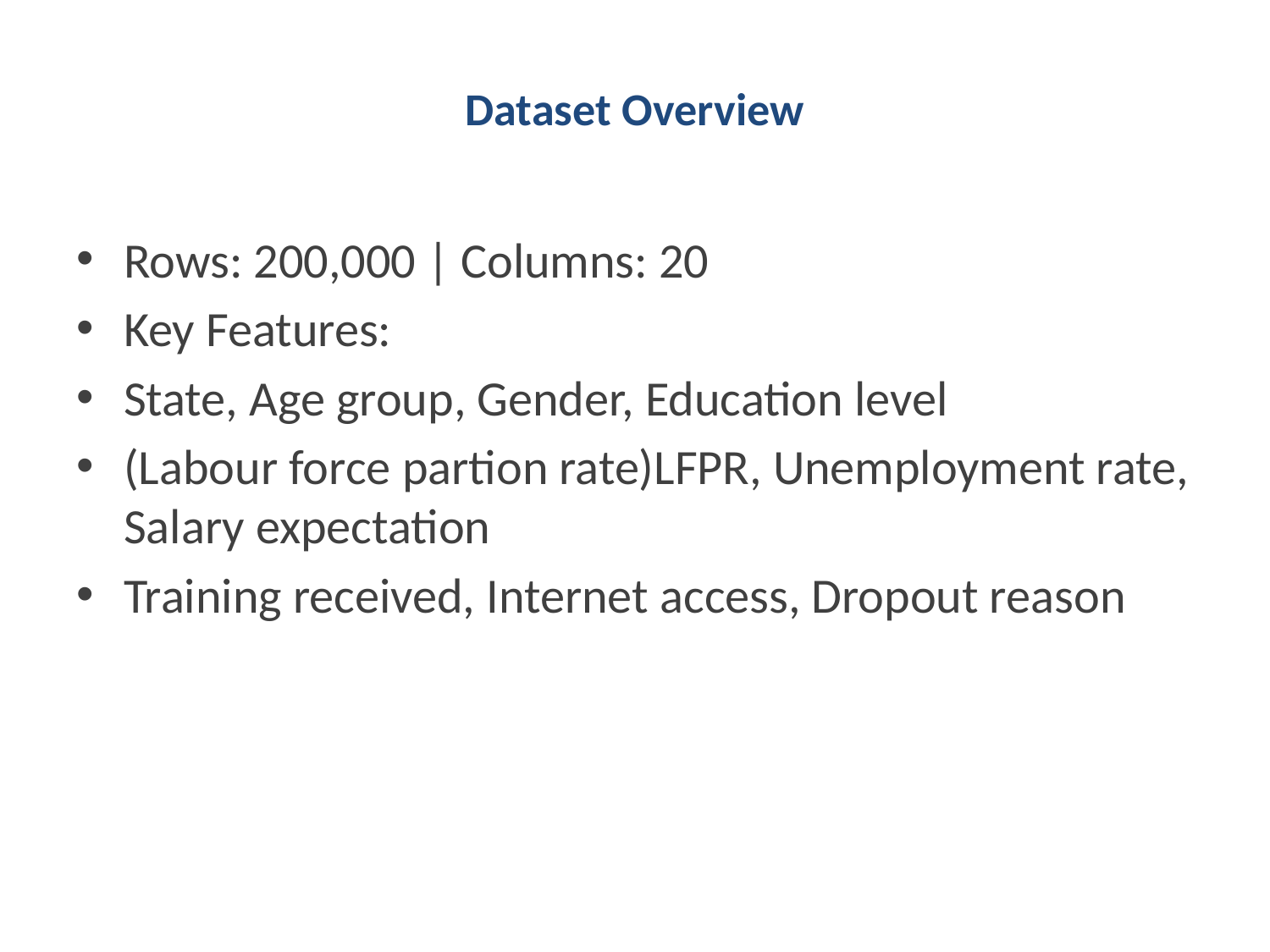

Dataset Overview

Rows: 200,000 | Columns: 20
Key Features:
State, Age group, Gender, Education level
(Labour force partion rate)LFPR, Unemployment rate, Salary expectation
Training received, Internet access, Dropout reason